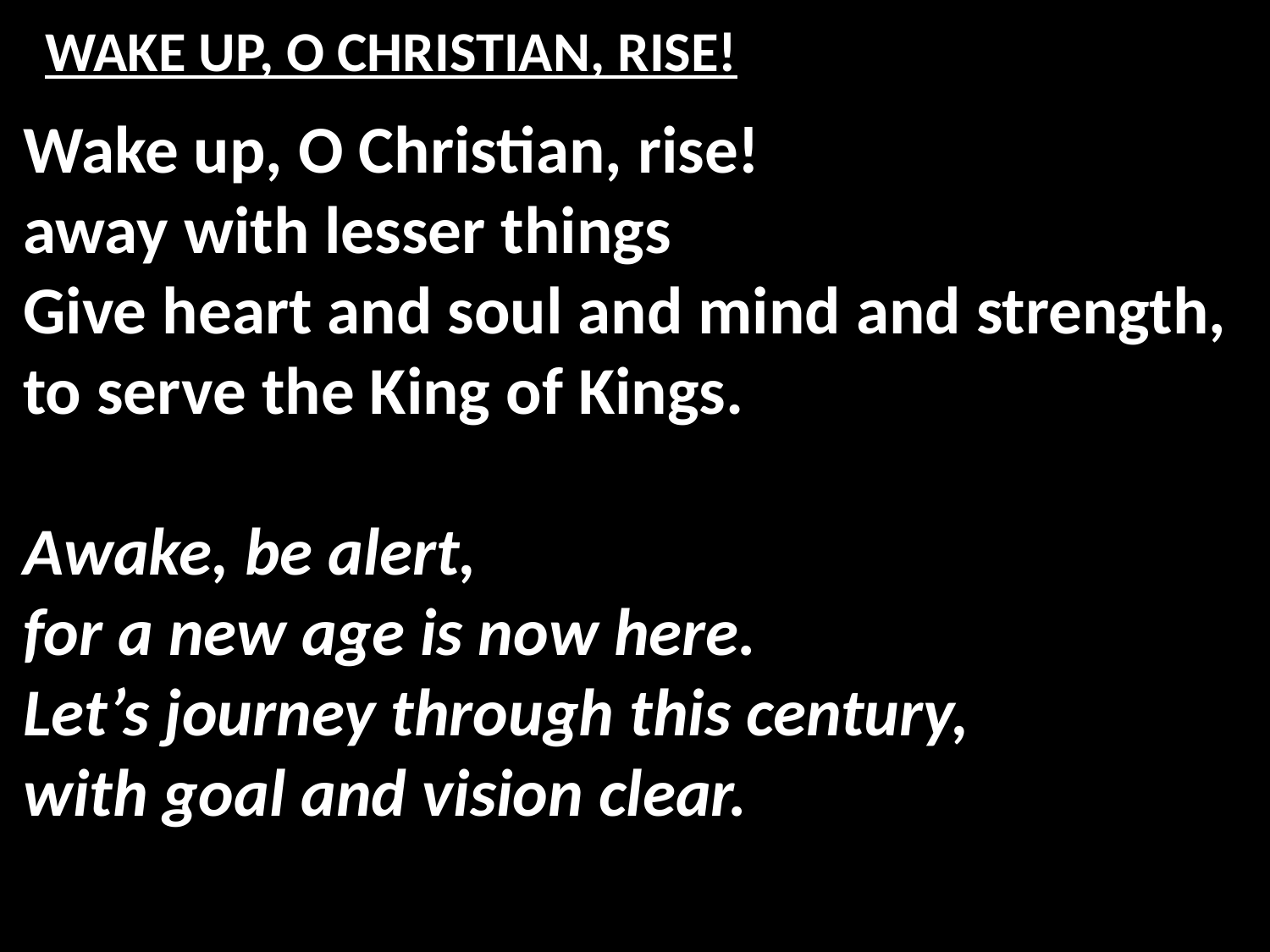

# WAKE UP, O CHRISTIAN, RISE!
Wake up, O Christian, rise!
away with lesser things
Give heart and soul and mind and strength,
to serve the King of Kings.

Awake, be alert,
for a new age is now here.
Let’s journey through this century,
with goal and vision clear.